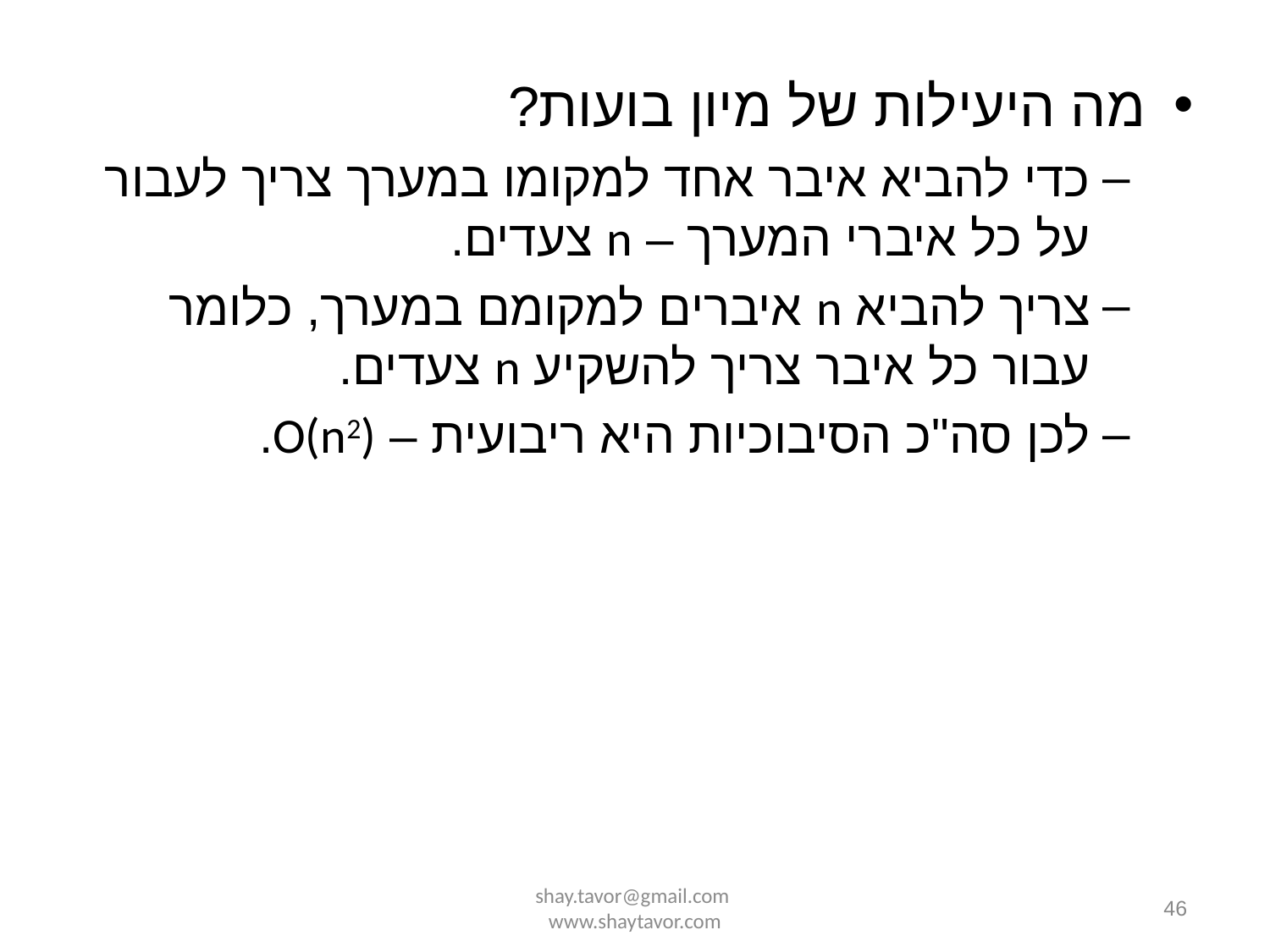

מה היעילות של מיון בועות?
כדי להביא איבר אחד למקומו במערך צריך לעבור על כל איברי המערך – n צעדים.
צריך להביא n איברים למקומם במערך, כלומר עבור כל איבר צריך להשקיע n צעדים.
לכן סה"כ הסיבוכיות היא ריבועית – O(n2).
shay.tavor@gmail.com  www.shaytavor.com
46